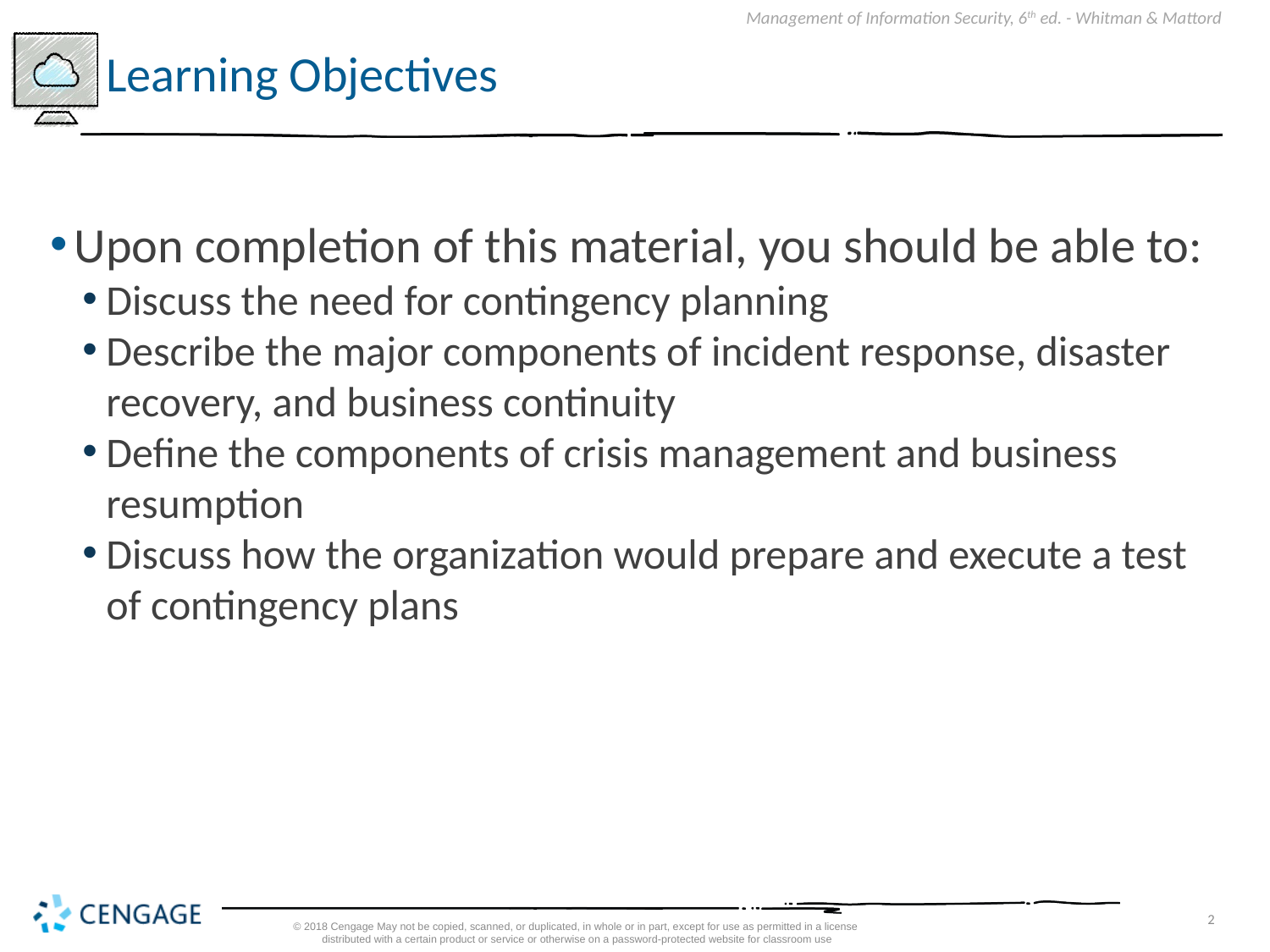

# Learning Objectives
Upon completion of this material, you should be able to:
Discuss the need for contingency planning
Describe the major components of incident response, disaster recovery, and business continuity
Define the components of crisis management and business resumption
Discuss how the organization would prepare and execute a test of contingency plans